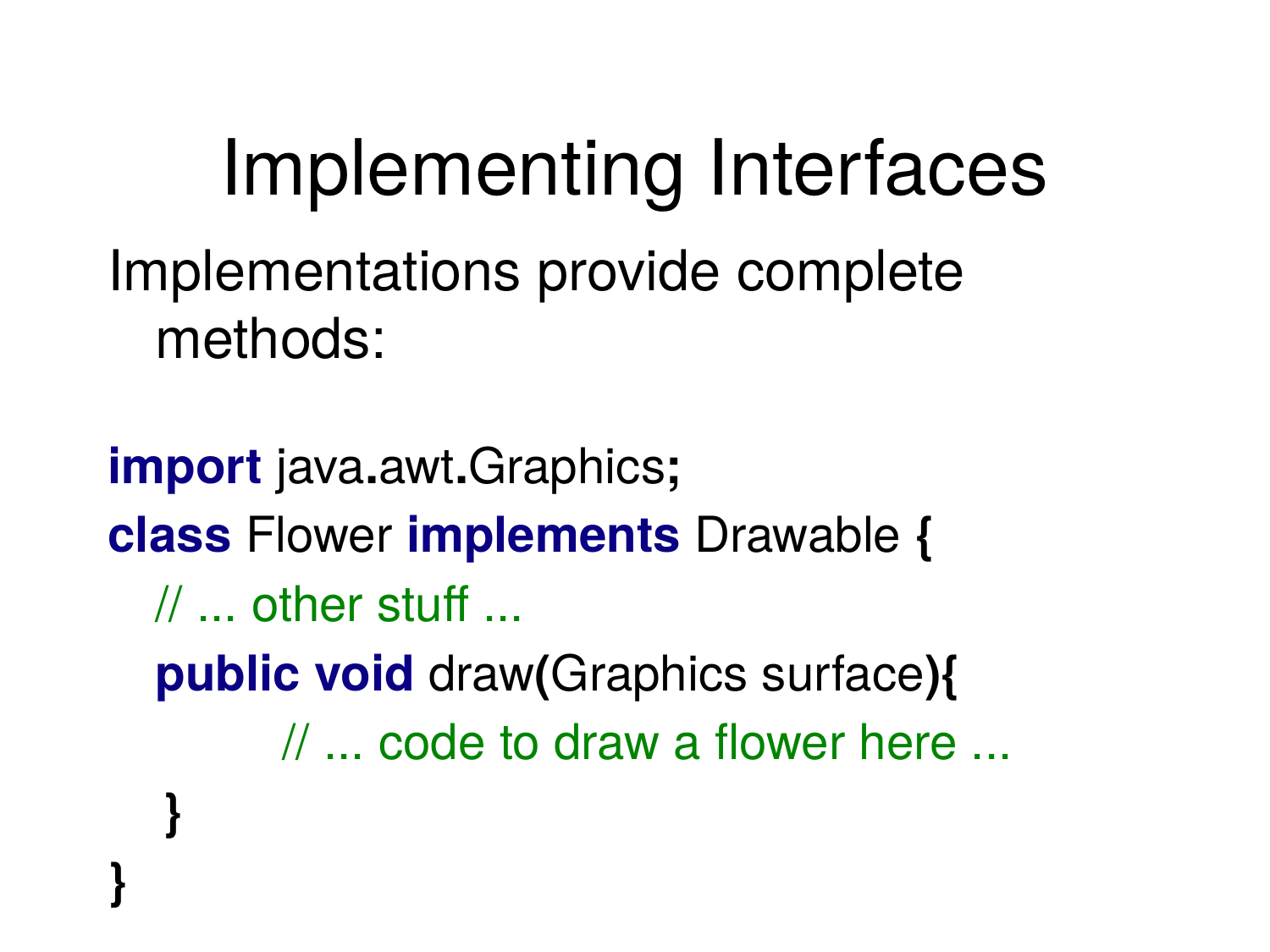

# Implementing Interfaces
Implementations provide complete methods:

import java.awt.Graphics;
class Flower implements Drawable {
	// ... other stuff ...
	public void draw(Graphics surface){
		// ... code to draw a flower here ...
    }
}